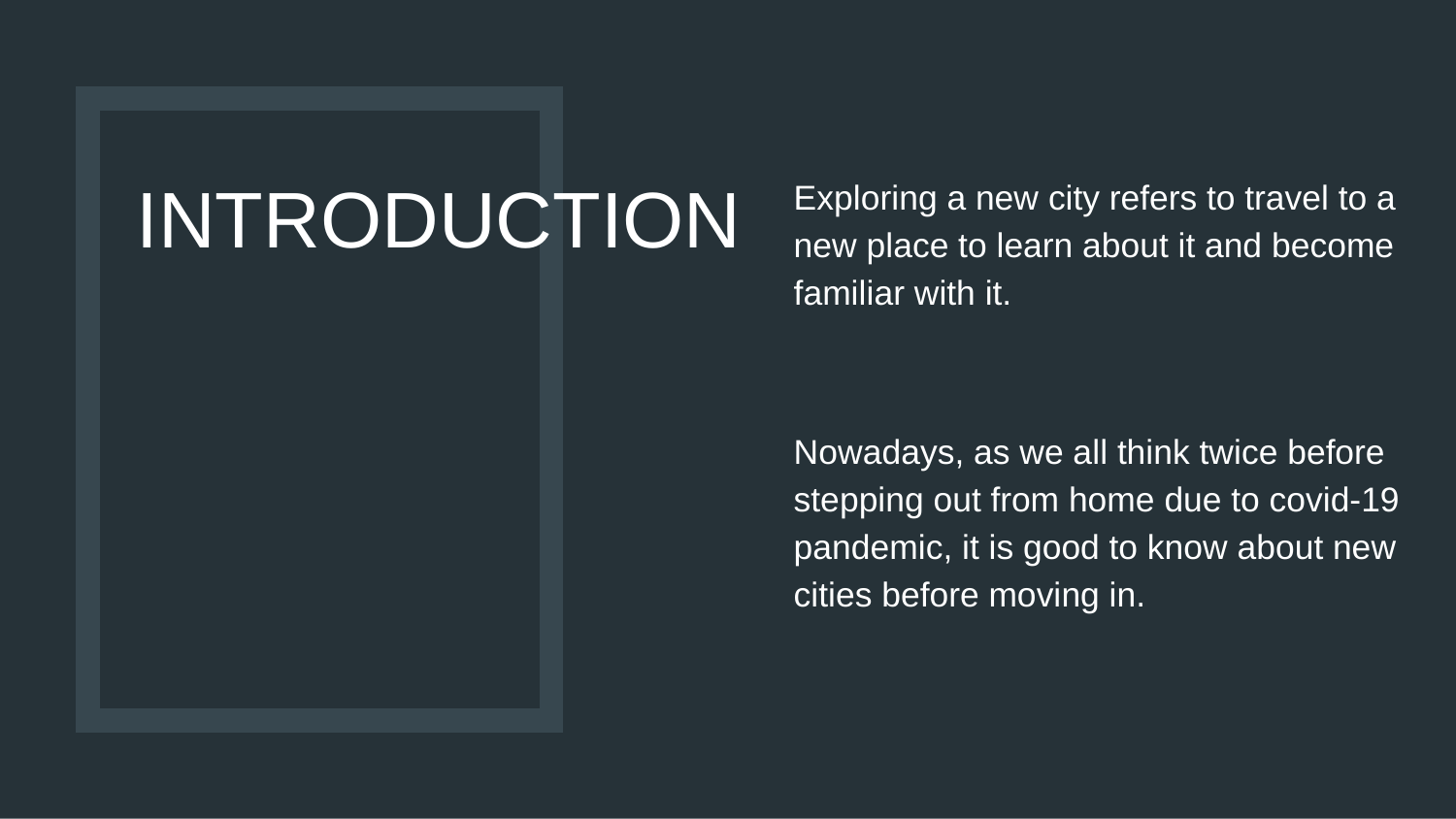

# INTRODUCTION
Exploring a new city refers to travel to a new place to learn about it and become familiar with it.

Nowadays, as we all think twice before stepping out from home due to covid-19 pandemic, it is good to know about new cities before moving in.